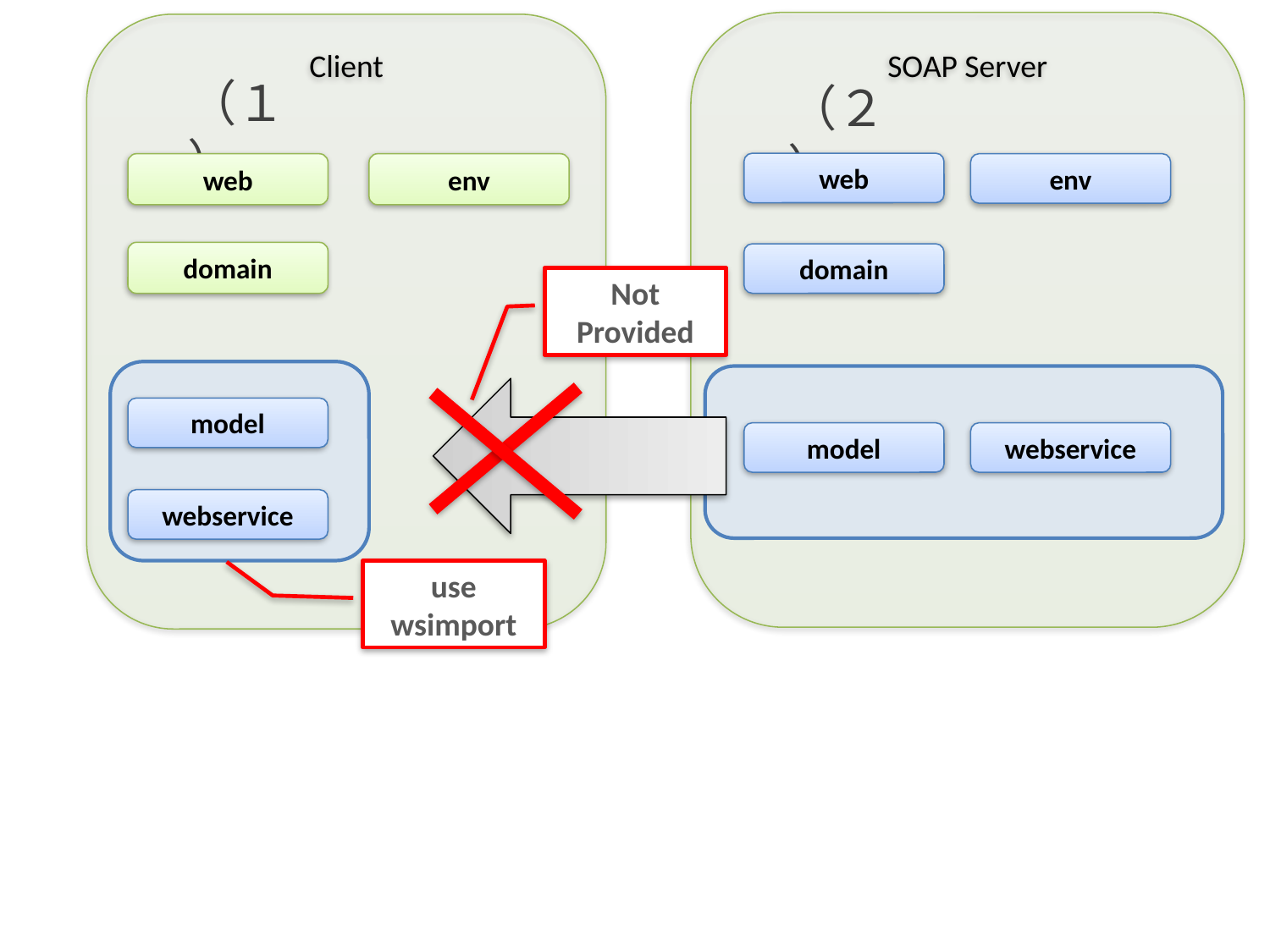

SOAP Server
Client
（１）
（２）
web
web
env
env
domain
domain
Not
Provided

model
model
webservice
webservice
use
wsimport